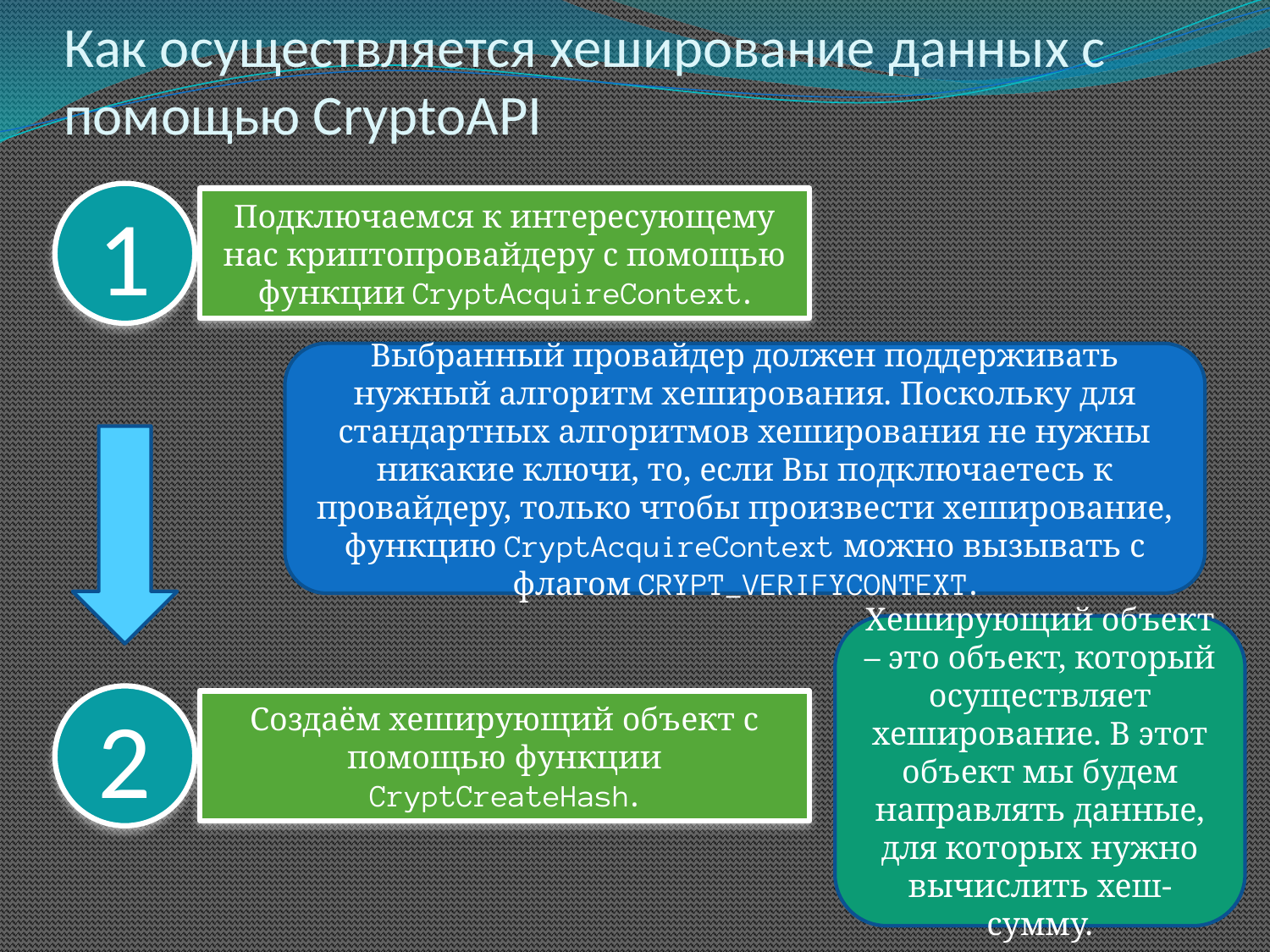

# Как осуществляется хеширование данных с помощью CryptoAPI
1
Подключаемся к интересующему нас криптопровайдеру с помощью функции CryptAcquireContext.
Выбранный провайдер должен поддерживать нужный алгоритм хеширования. Поскольку для стандартных алгоритмов хеширования не нужны никакие ключи, то, если Вы подключаетесь к провайдеру, только чтобы произвести хеширование, функцию CryptAcquireContext можно вызывать с флагом CRYPT_VERIFYCONTEXT.

Хеширующий объект – это объект, который осуществляет хеширование. В этот объект мы будем направлять данные, для которых нужно вычислить хеш-сумму.
2
Создаём хеширующий объект с помощью функции CryptCreateHash.